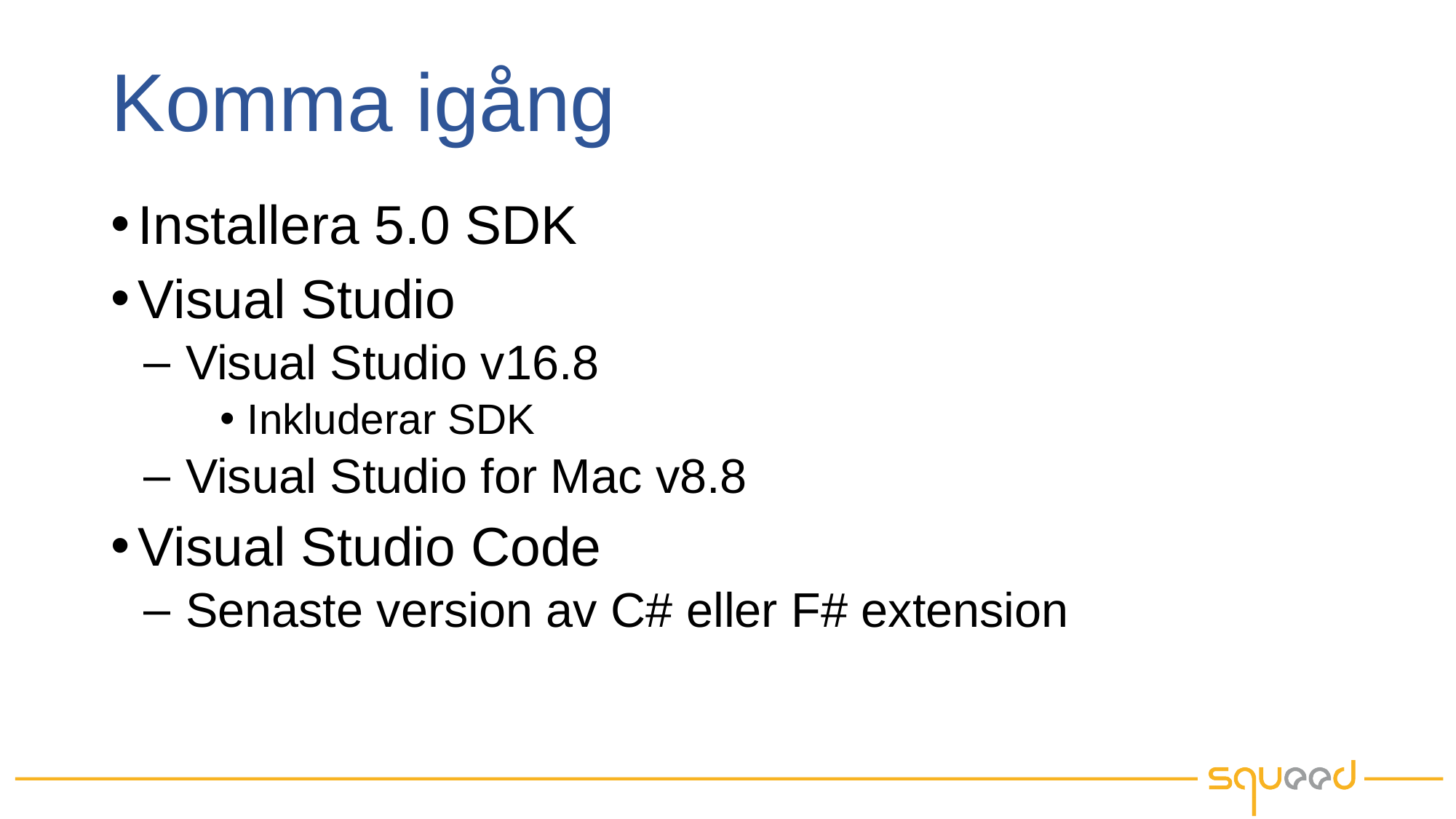

# Komma igång
Installera 5.0 SDK
Visual Studio
Visual Studio v16.8
Inkluderar SDK
Visual Studio for Mac v8.8
Visual Studio Code
Senaste version av C# eller F# extension